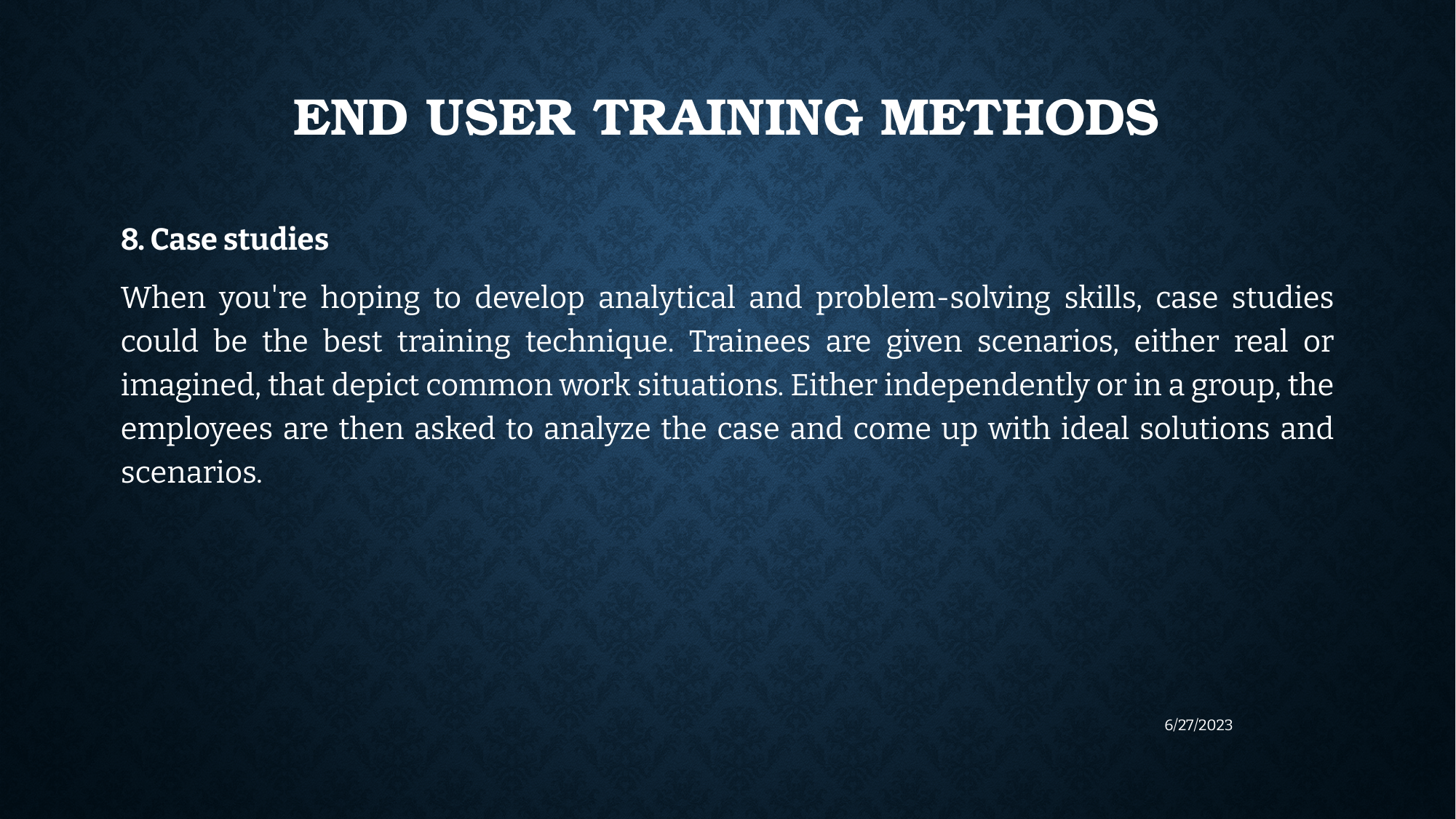

# End user training methods
8. Case studies
When you're hoping to develop analytical and problem-solving skills, case studies could be the best training technique. Trainees are given scenarios, either real or imagined, that depict common work situations. Either independently or in a group, the employees are then asked to analyze the case and come up with ideal solutions and scenarios.

6/27/2023